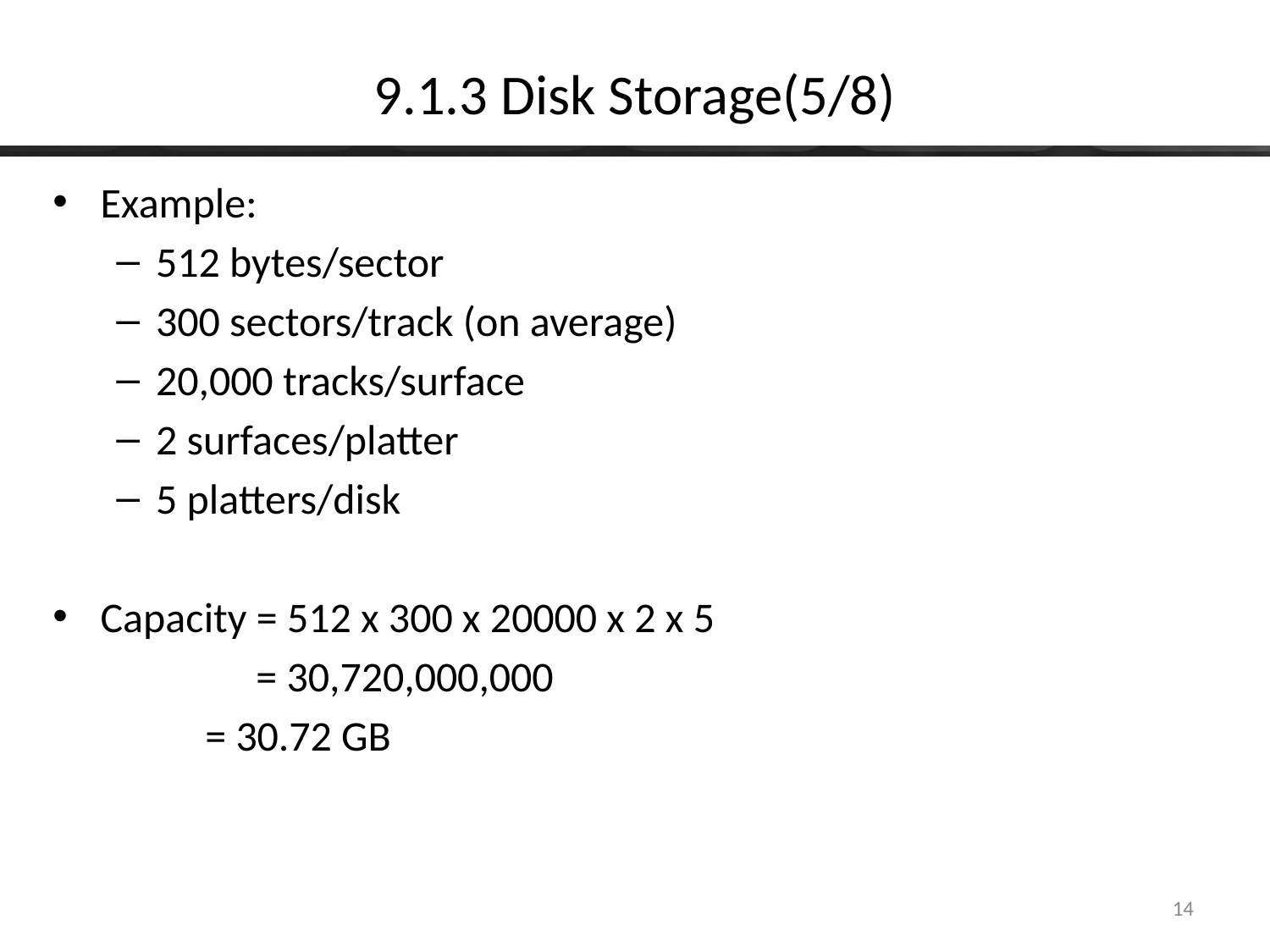

# 9.1.3 Disk Storage(5/8)
Example:
512 bytes/sector
300 sectors/track (on average)
20,000 tracks/surface
2 surfaces/platter
5 platters/disk

Capacity = 512 x 300 x 20000 x 2 x 5
		   = 30,720,000,000
                = 30.72 GB
14